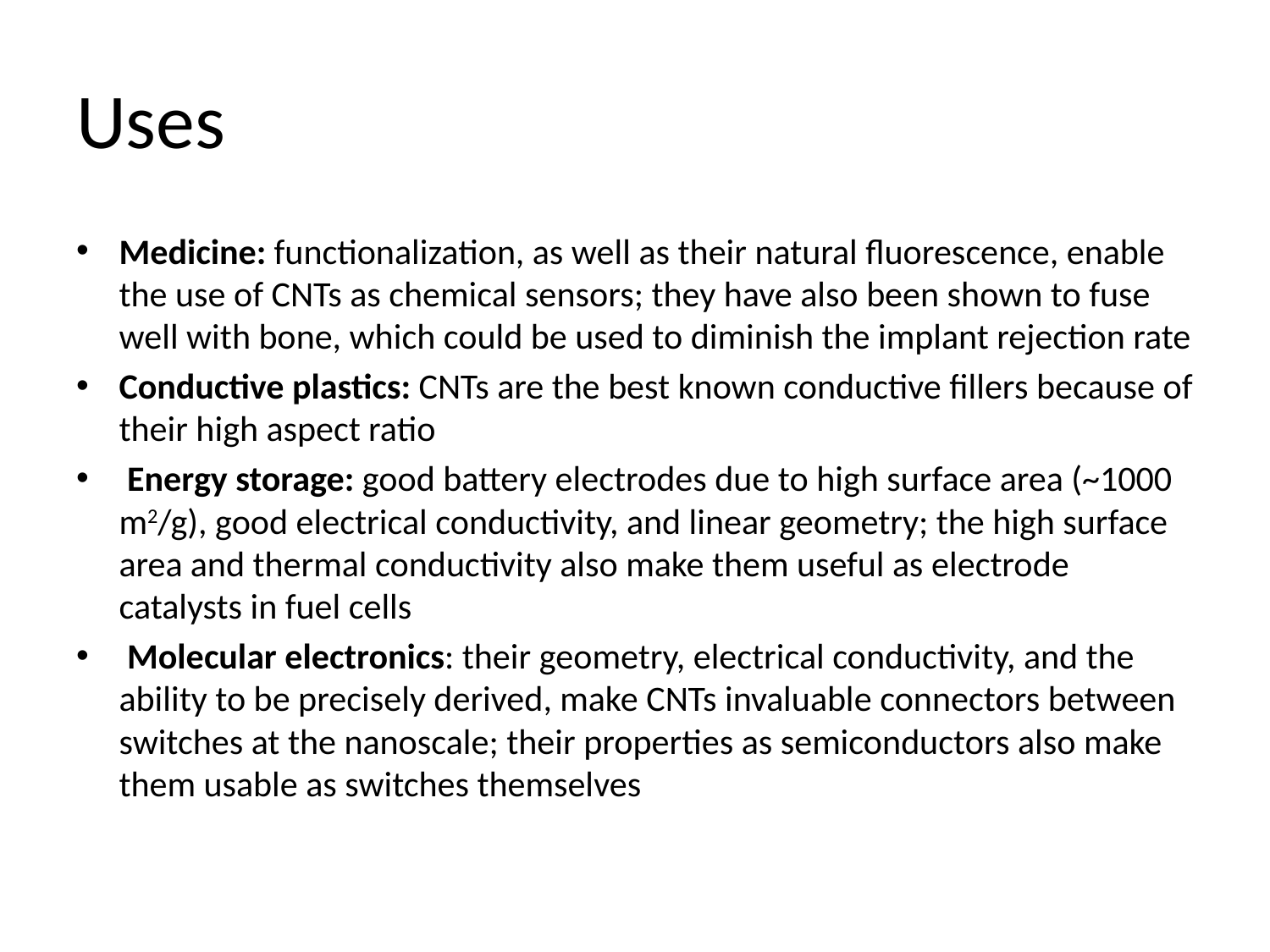

# Uses
Medicine: functionalization, as well as their natural fluorescence, enable the use of CNTs as chemical sensors; they have also been shown to fuse well with bone, which could be used to diminish the implant rejection rate
Conductive plastics: CNTs are the best known conductive fillers because of their high aspect ratio
 Energy storage: good battery electrodes due to high surface area (~1000 m2/g), good electrical conductivity, and linear geometry; the high surface area and thermal conductivity also make them useful as electrode catalysts in fuel cells
 Molecular electronics: their geometry, electrical conductivity, and the ability to be precisely derived, make CNTs invaluable connectors between switches at the nanoscale; their properties as semiconductors also make them usable as switches themselves